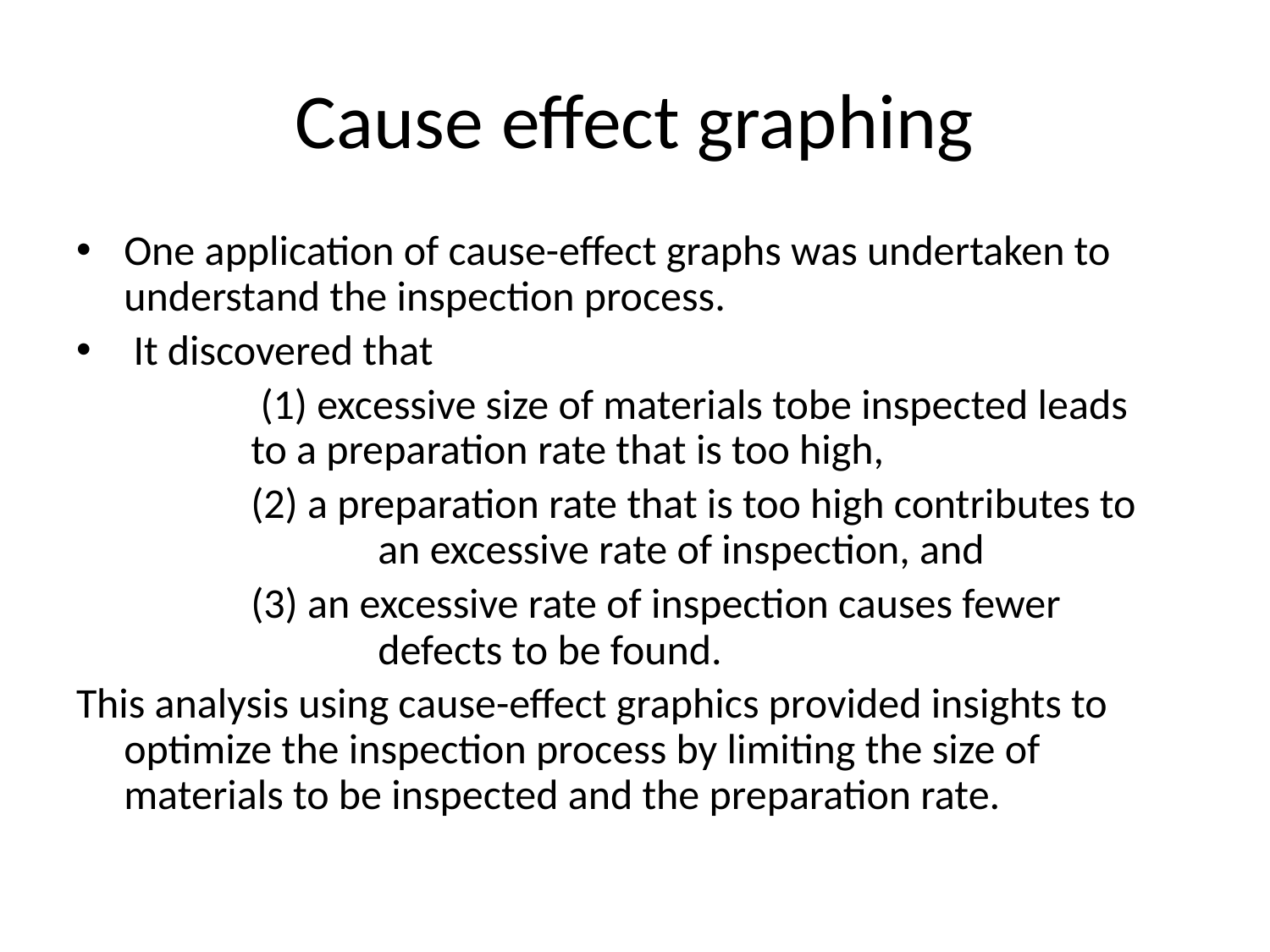

# Cause effect graphing
One application of cause-effect graphs was undertaken to understand the inspection process.
 It discovered that
		 (1) excessive size of materials tobe inspected leads 		to a preparation rate that is too high,
		(2) a preparation rate that is too high contributes to 		an excessive rate of inspection, and
		(3) an excessive rate of inspection causes fewer 			defects to be found.
This analysis using cause-effect graphics provided insights to optimize the inspection process by limiting the size of materials to be inspected and the preparation rate.